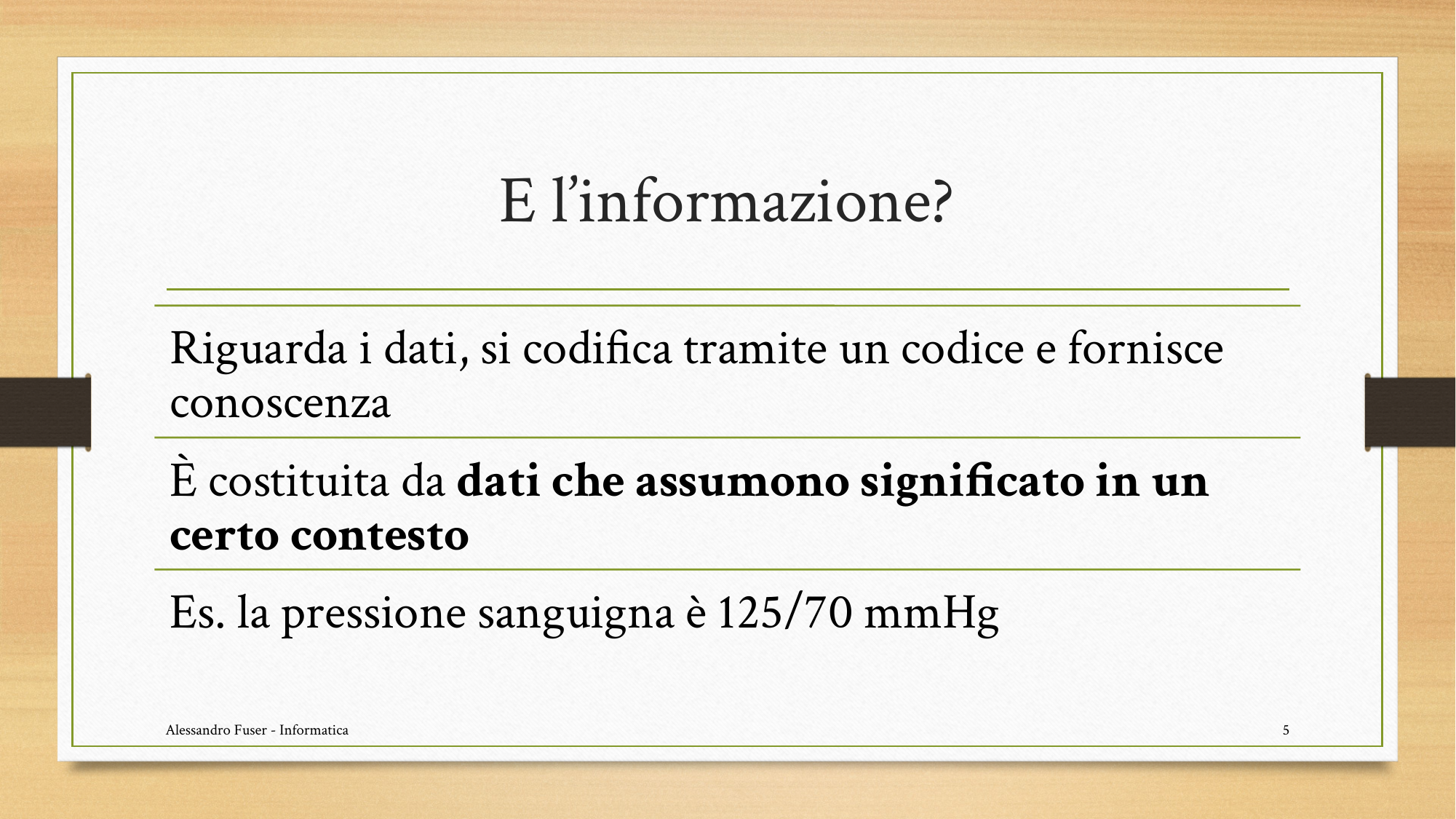

# E l’informazione?
Riguarda i dati, si codifica tramite un codice e fornisce conoscenza
È costituita da dati che assumono significato in un certo contesto
Es. la pressione sanguigna è 125/70 mmHg
Alessandro Fuser - Informatica
5